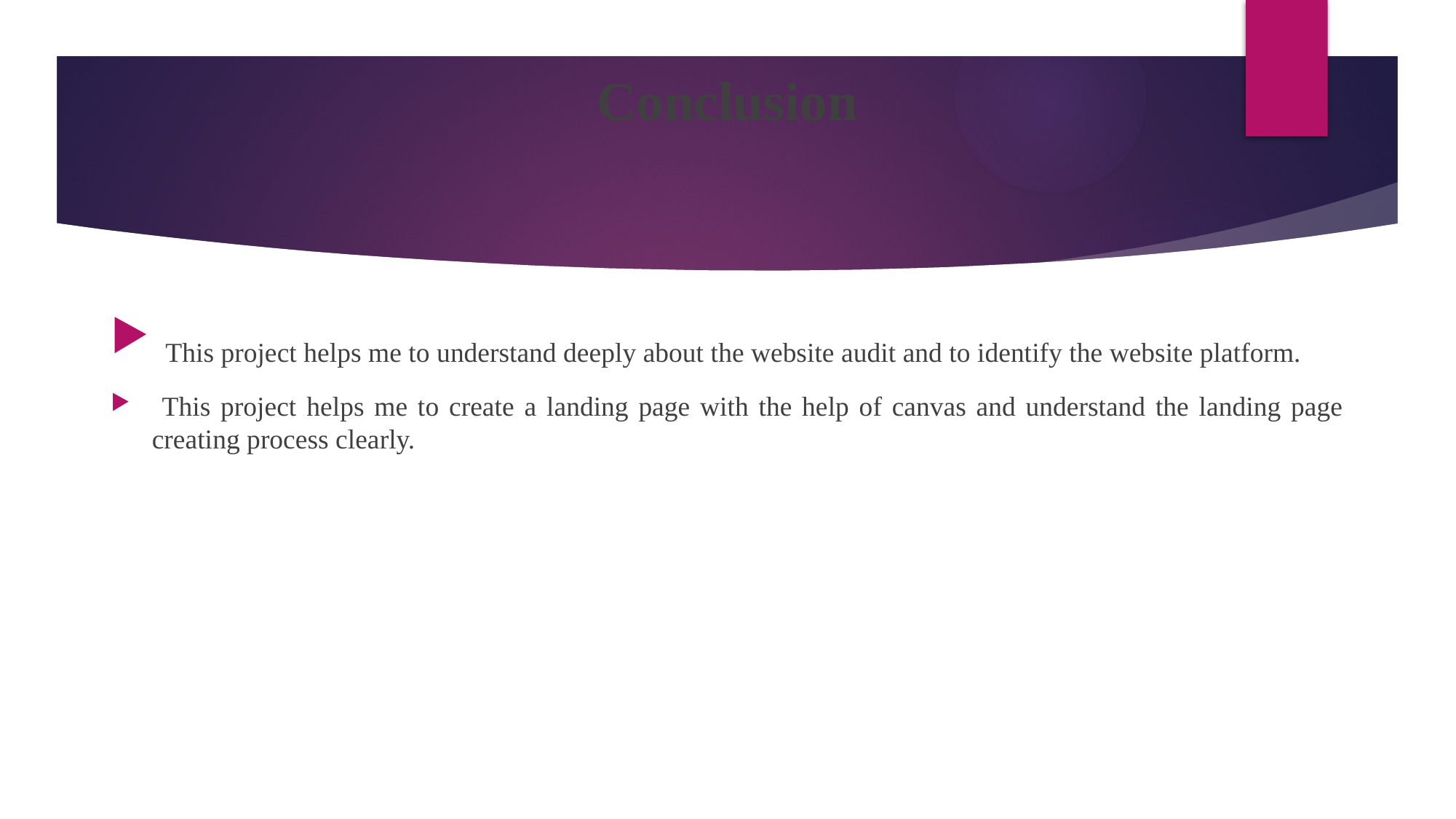

Conclusion

 This project helps me to understand deeply about the website audit and to identify the website platform.
 This project helps me to create a landing page with the help of canvas and understand the landing page creating process clearly.